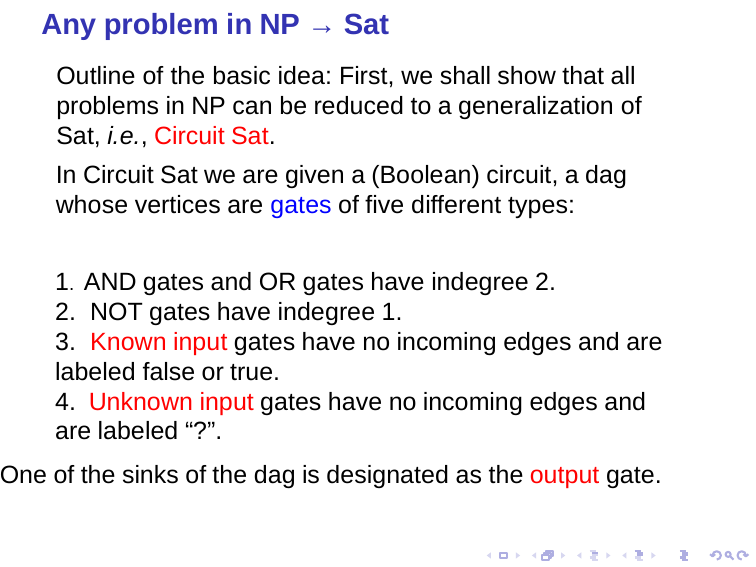

Any problem in NP → Sat
Outline of the basic idea: First, we shall show that all problems in NP can be reduced to a generalization of  Sat, i.e., Circuit Sat.
In Circuit Sat we are given a (Boolean) circuit, a dag whose vertices are gates of five different types:
1.  AND gates and OR gates have indegree 2.
2.  NOT gates have indegree 1.
3.  Known input gates have no incoming edges and are labeled false or true.
4.  Unknown input gates have no incoming edges and are labeled “?”.
One of the sinks of the dag is designated as the output gate.